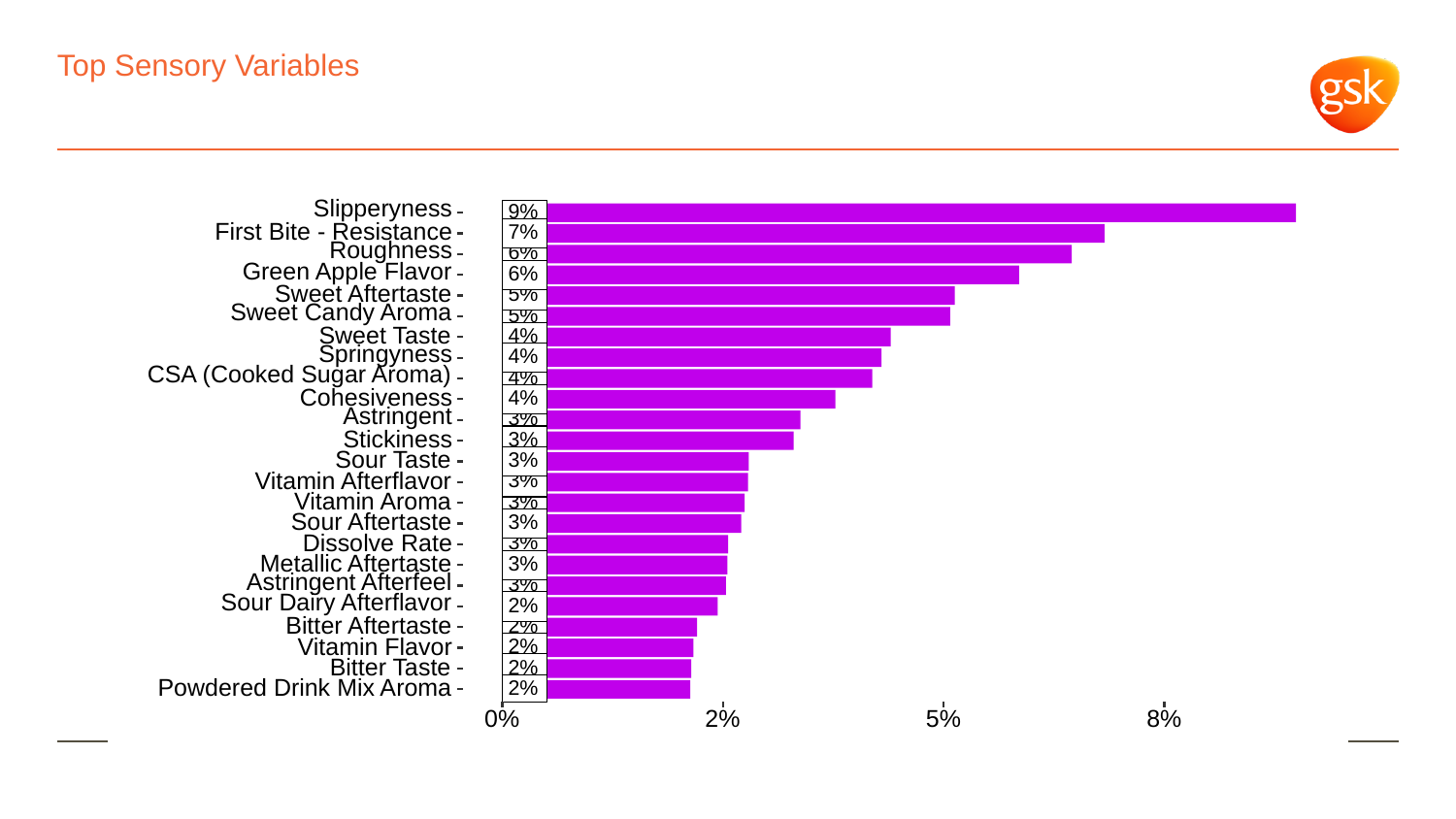

# Top Sensory Variables

Slipperyness

9%

First Bite - Resistance
7%

Roughness

6%

Green Apple Flavor

6%

Sweet Aftertaste
5%

Sweet Candy Aroma

5%

Sweet Taste
4%

Springyness

4%

CSA (Cooked Sugar Aroma)

4%

Cohesiveness
4%

Astringent

3%

Stickiness
3%

Sour Taste
3%

Vitamin Afterflavor
3%

Vitamin Aroma
3%

Sour Aftertaste
3%

Dissolve Rate
3%

Metallic Aftertaste
3%

Astringent Afterfeel

3%

Sour Dairy Afterflavor

2%

Bitter Aftertaste
2%

Vitamin Flavor
2%

Bitter Taste
2%

Powdered Drink Mix Aroma
2%

0%
2%
5%
8%